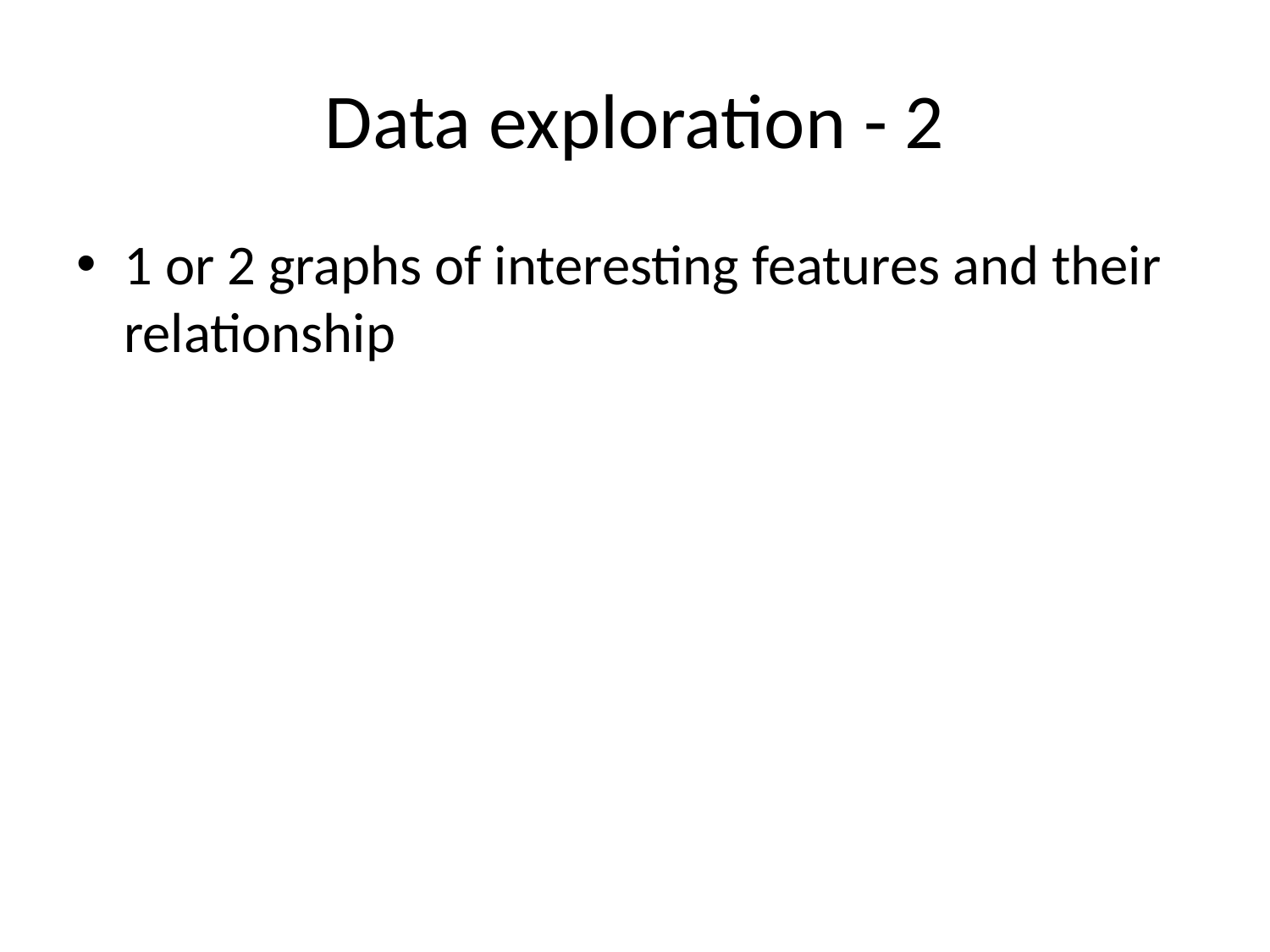

# Data exploration - 2
1 or 2 graphs of interesting features and their relationship